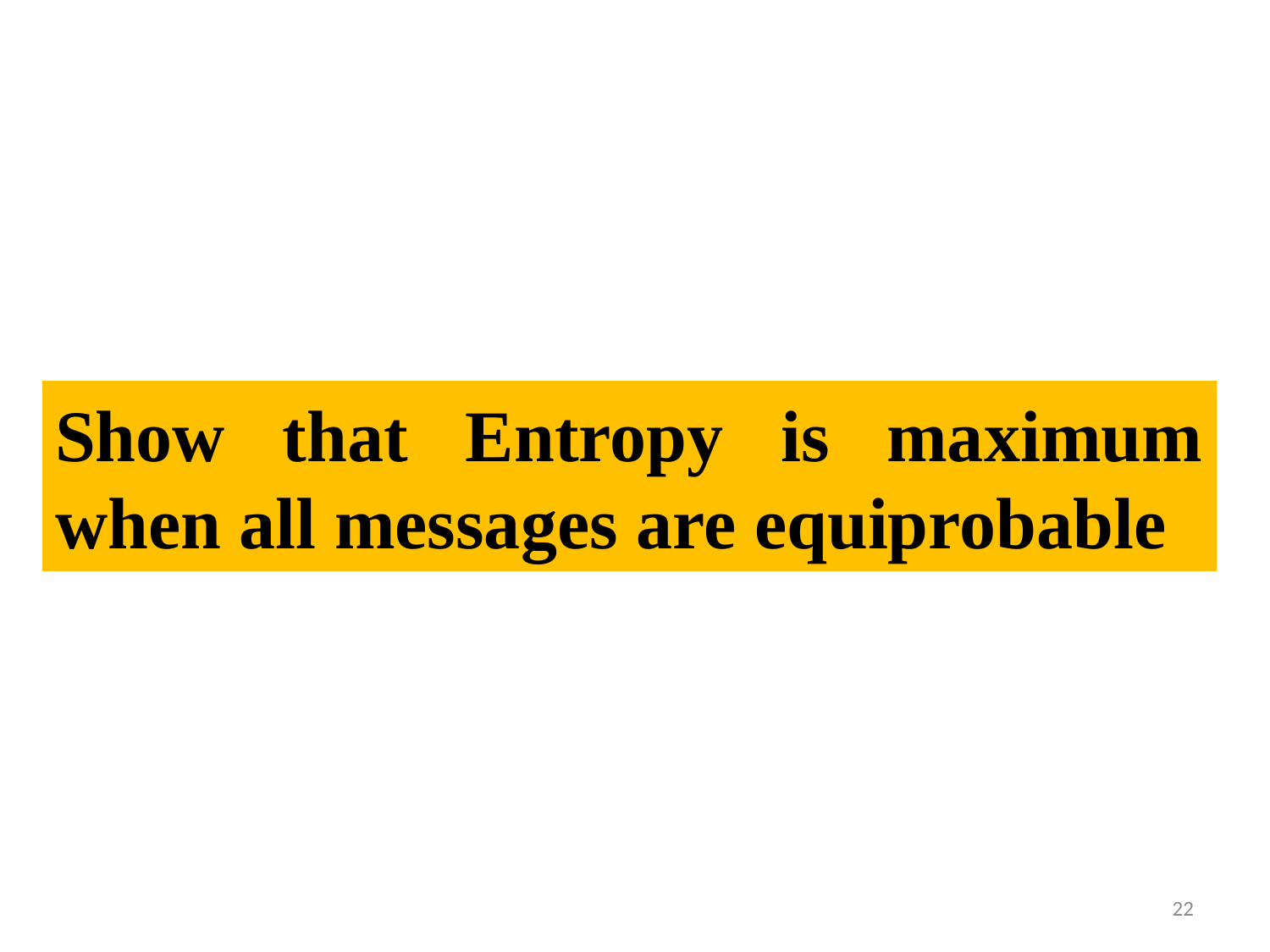

# Show that Entropy is maximum when all messages are equiprobable
22